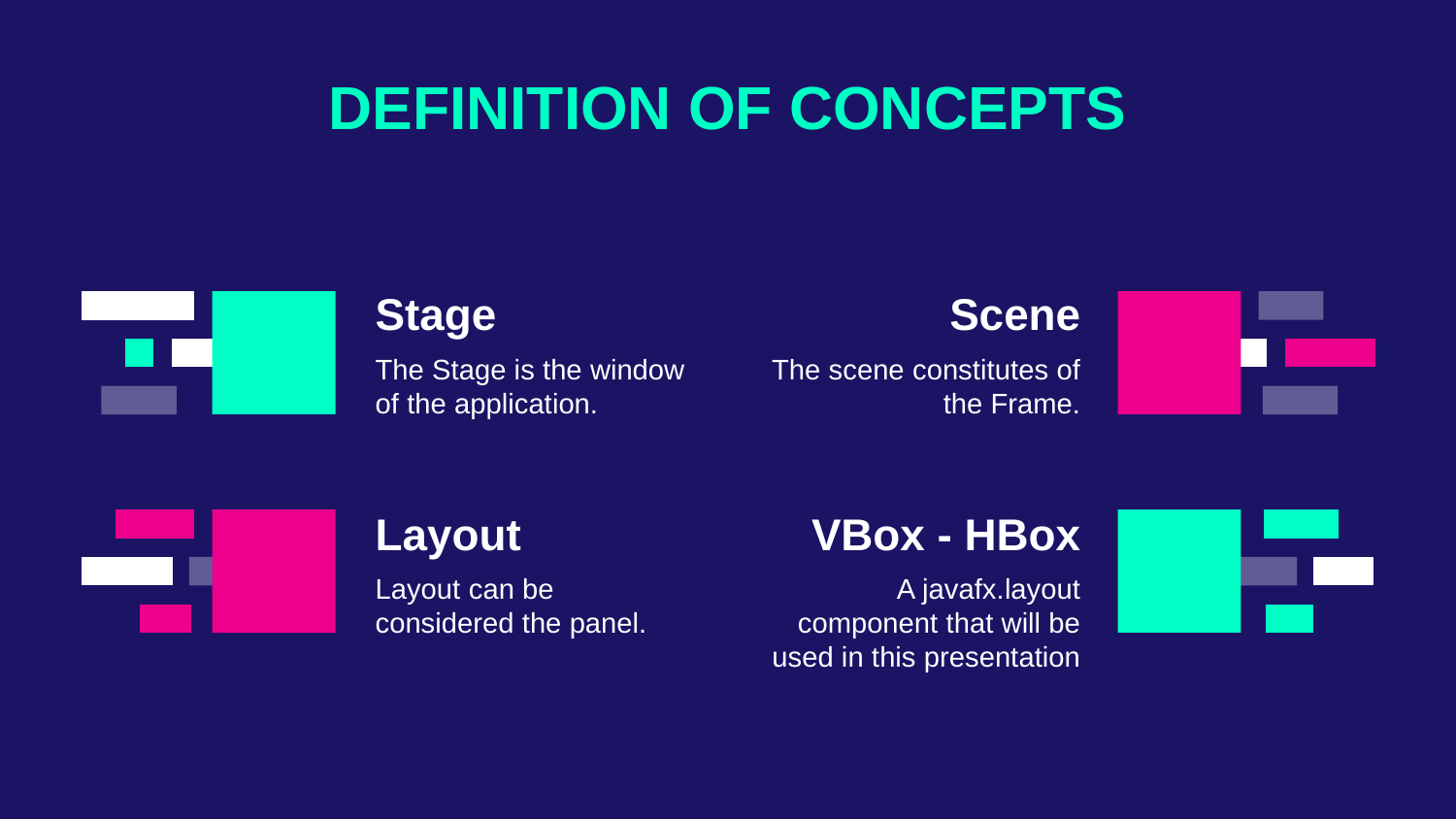

DEFINITION OF CONCEPTS
# Stage
Scene

The Stage is the window of the application.
The scene constitutes of the Frame.

Layout
VBox - HBox

Layout can be considered the panel.
A javafx.layout component that will be used in this presentation